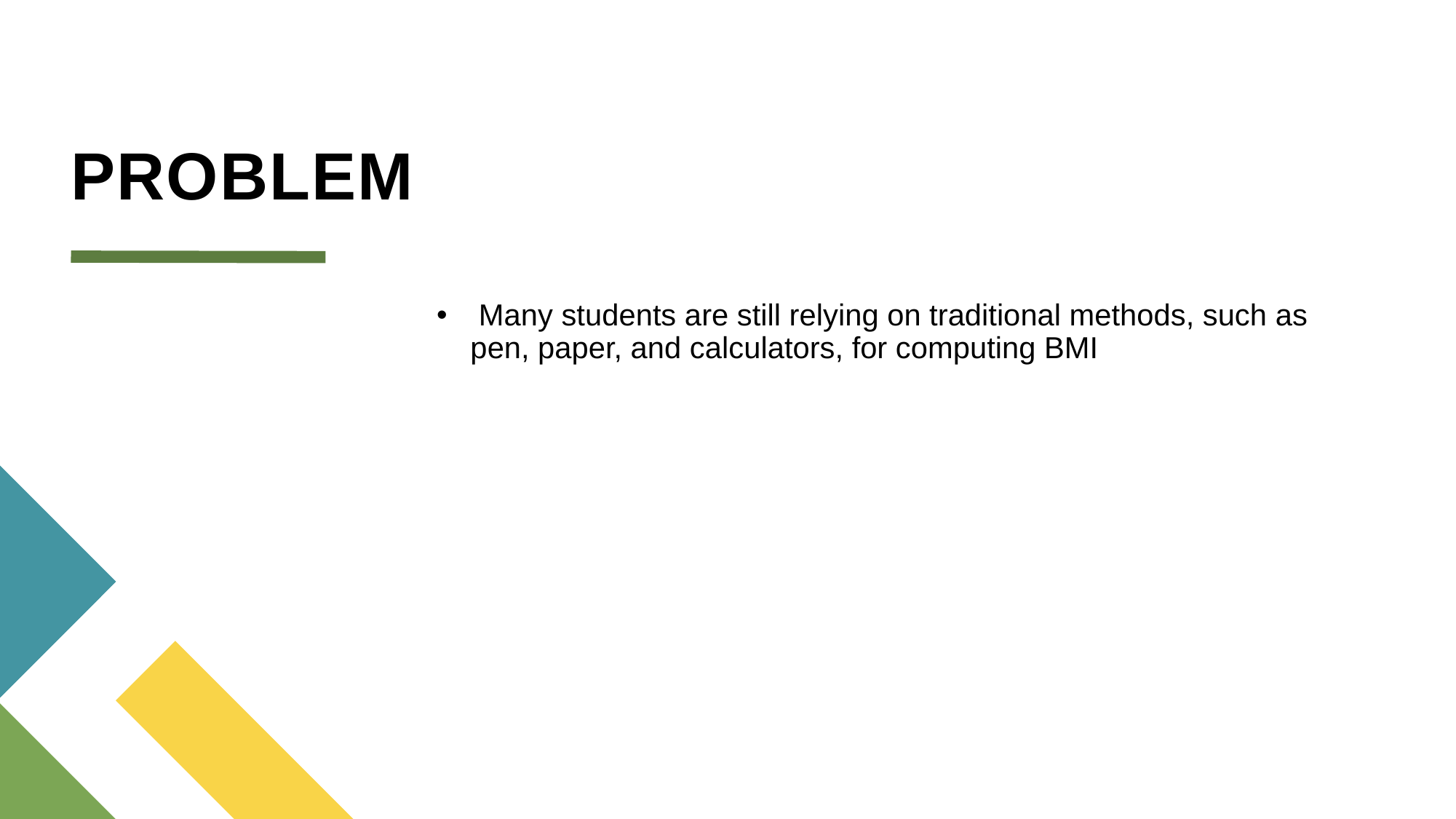

# PROBLEM
 Many students are still relying on traditional methods, such as pen, paper, and calculators, for computing BMI